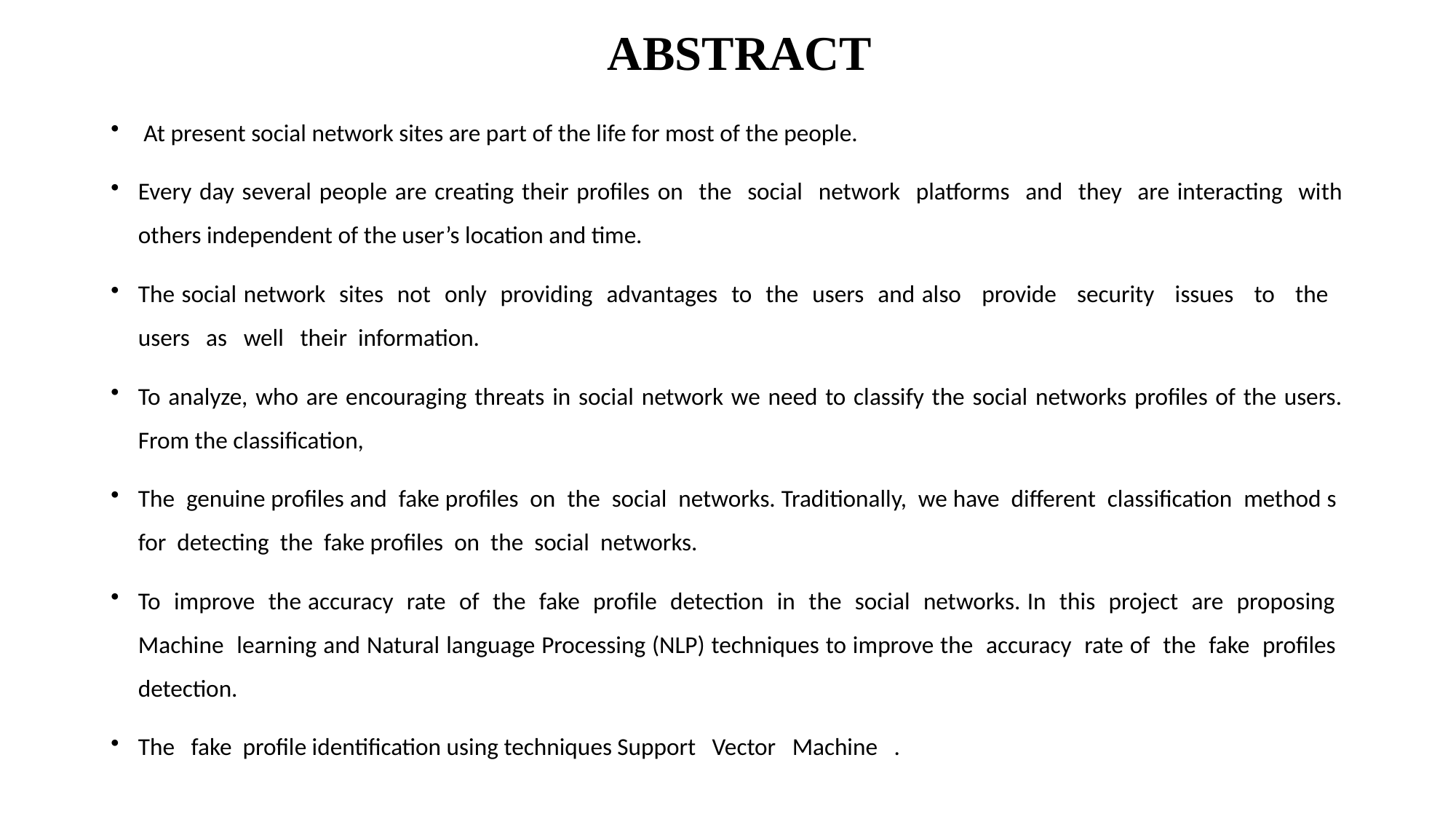

# ABSTRACT
 At present social network sites are part of the life for most of the people.
Every day several people are creating their profiles on  the  social  network  platforms  and  they  are interacting  with others independent of the user’s location and time.
The social network  sites  not  only  providing  advantages  to  the  users  and also   provide   security   issues   to   the   users   as   well   their  information.
To analyze, who are encouraging threats in social network we need to classify the social networks profiles of the users. From the classification,
The  genuine profiles and  fake profiles  on  the  social  networks. Traditionally,  we have  different  classification  method s  for  detecting  the  fake profiles  on  the  social  networks.
To  improve  the accuracy  rate  of  the  fake  profile  detection  in  the  social  networks. In  this  project  are  proposing  Machine  learning and Natural language Processing (NLP) techniques to improve the  accuracy  rate of  the  fake  profiles  detection.
The   fake  profile identification using techniques Support   Vector   Machine   .